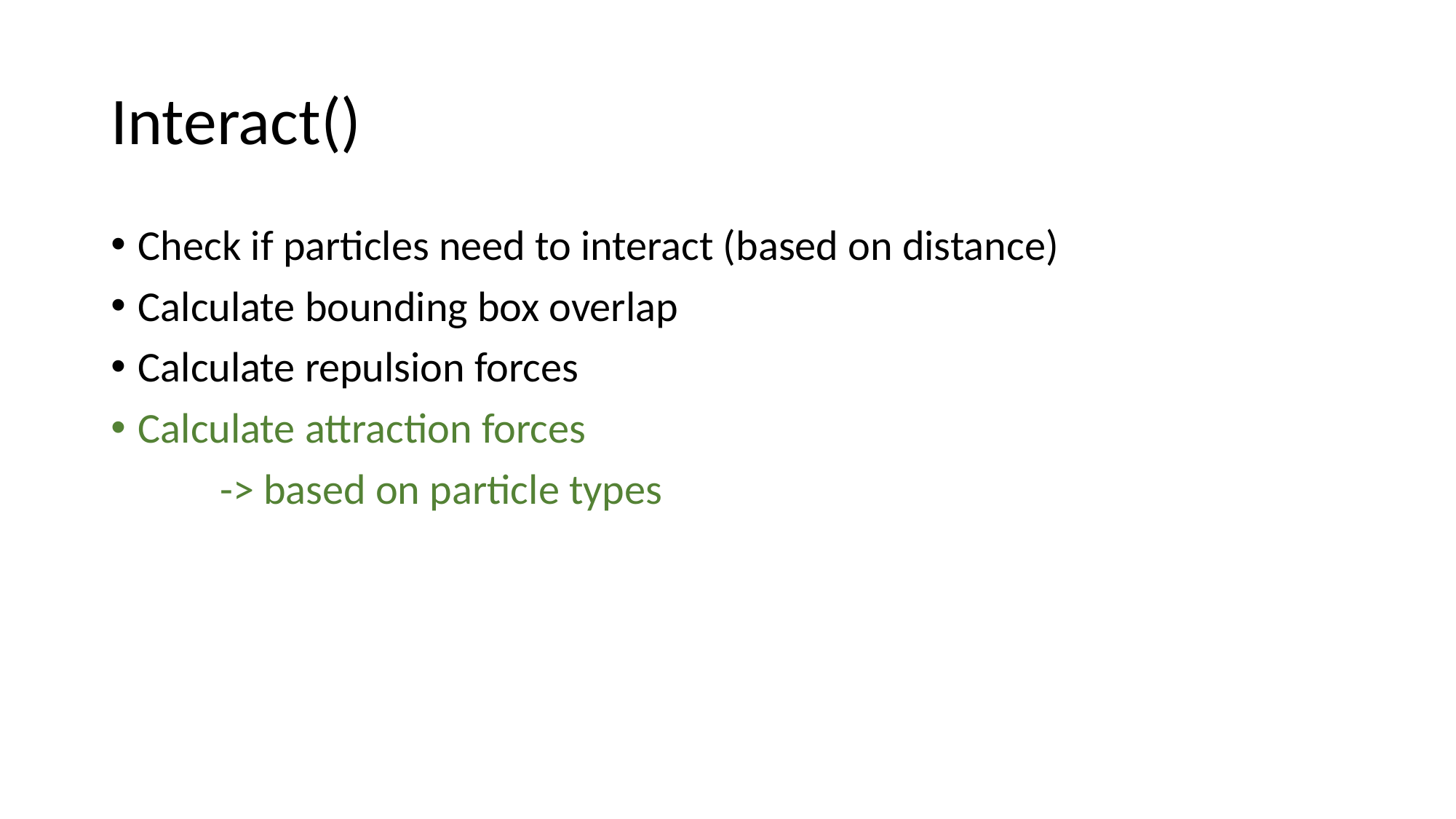

# Interact()
Check if particles need to interact (based on distance)
Calculate bounding box overlap
Calculate repulsion forces
Calculate attraction forces
	-> based on particle types